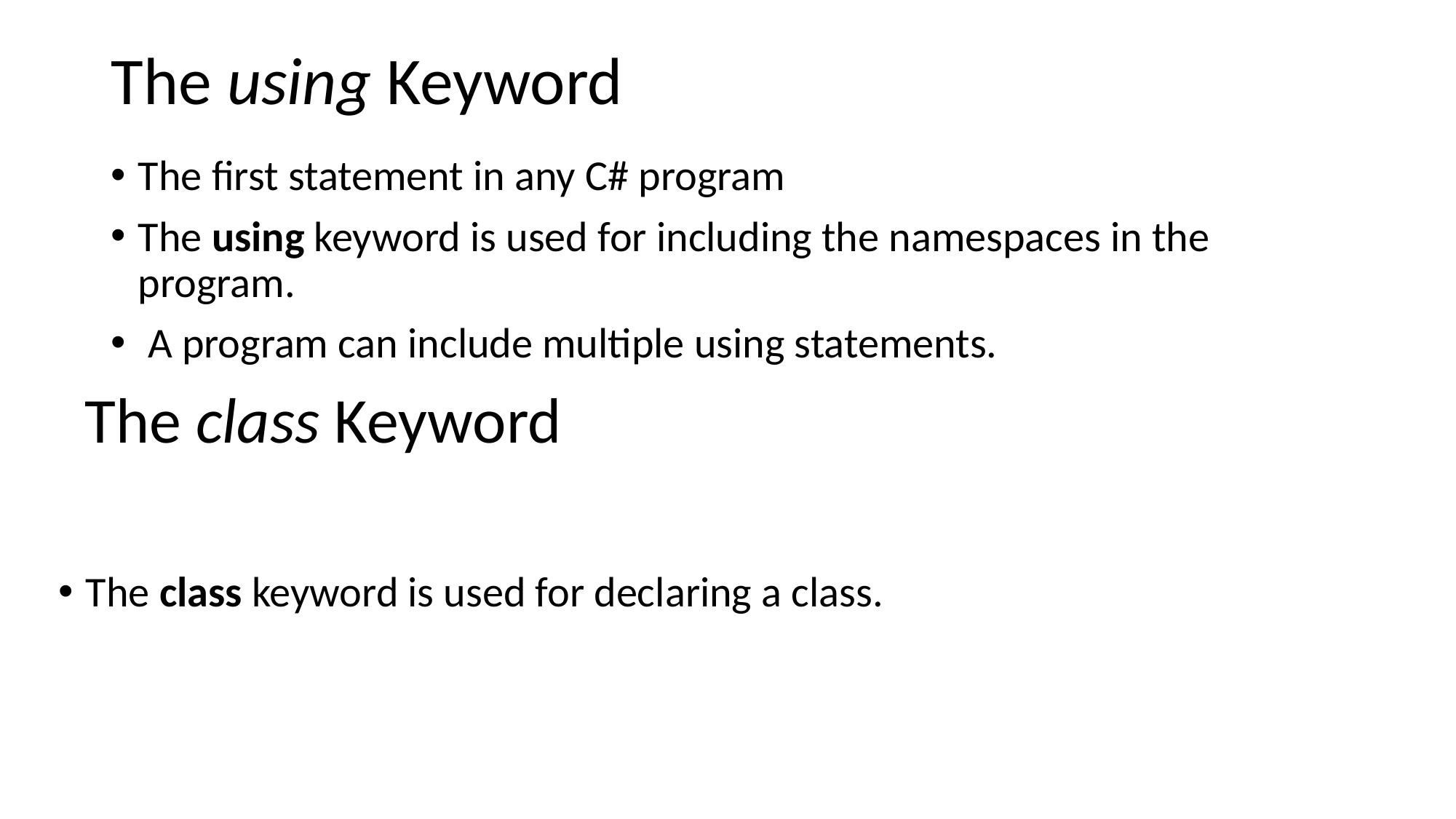

# The using Keyword
The first statement in any C# program
The using keyword is used for including the namespaces in the program.
 A program can include multiple using statements.
The class Keyword

The class keyword is used for declaring a class.